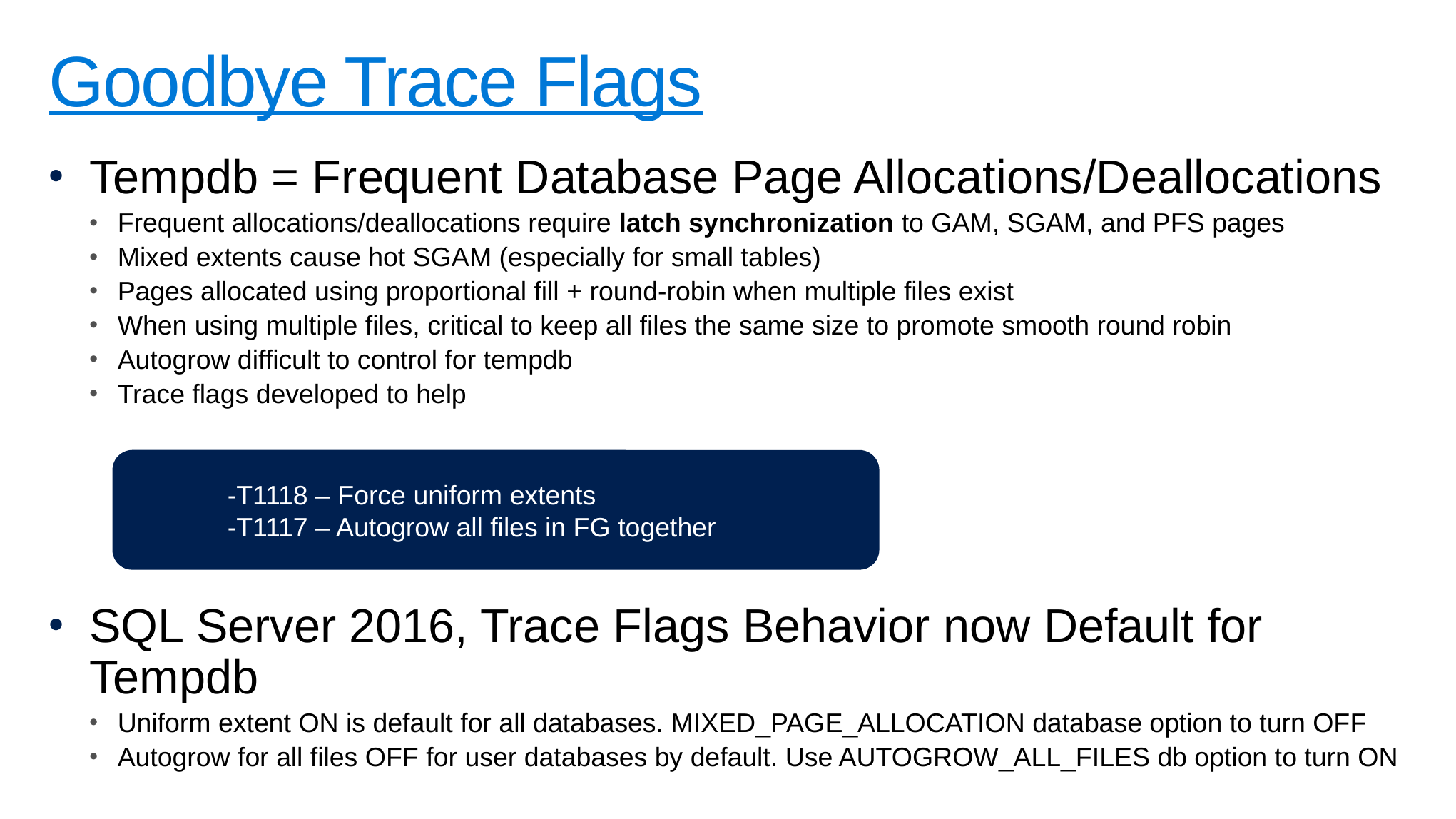

# Goodbye Trace Flags
Tempdb = Frequent Database Page Allocations/Deallocations
Frequent allocations/deallocations require latch synchronization to GAM, SGAM, and PFS pages
Mixed extents cause hot SGAM (especially for small tables)
Pages allocated using proportional fill + round-robin when multiple files exist
When using multiple files, critical to keep all files the same size to promote smooth round robin
Autogrow difficult to control for tempdb
Trace flags developed to help

SQL Server 2016, Trace Flags Behavior now Default for Tempdb
Uniform extent ON is default for all databases. MIXED_PAGE_ALLOCATION database option to turn OFF
Autogrow for all files OFF for user databases by default. Use AUTOGROW_ALL_FILES db option to turn ON
-T1118 – Force uniform extents
-T1117 – Autogrow all files in FG together